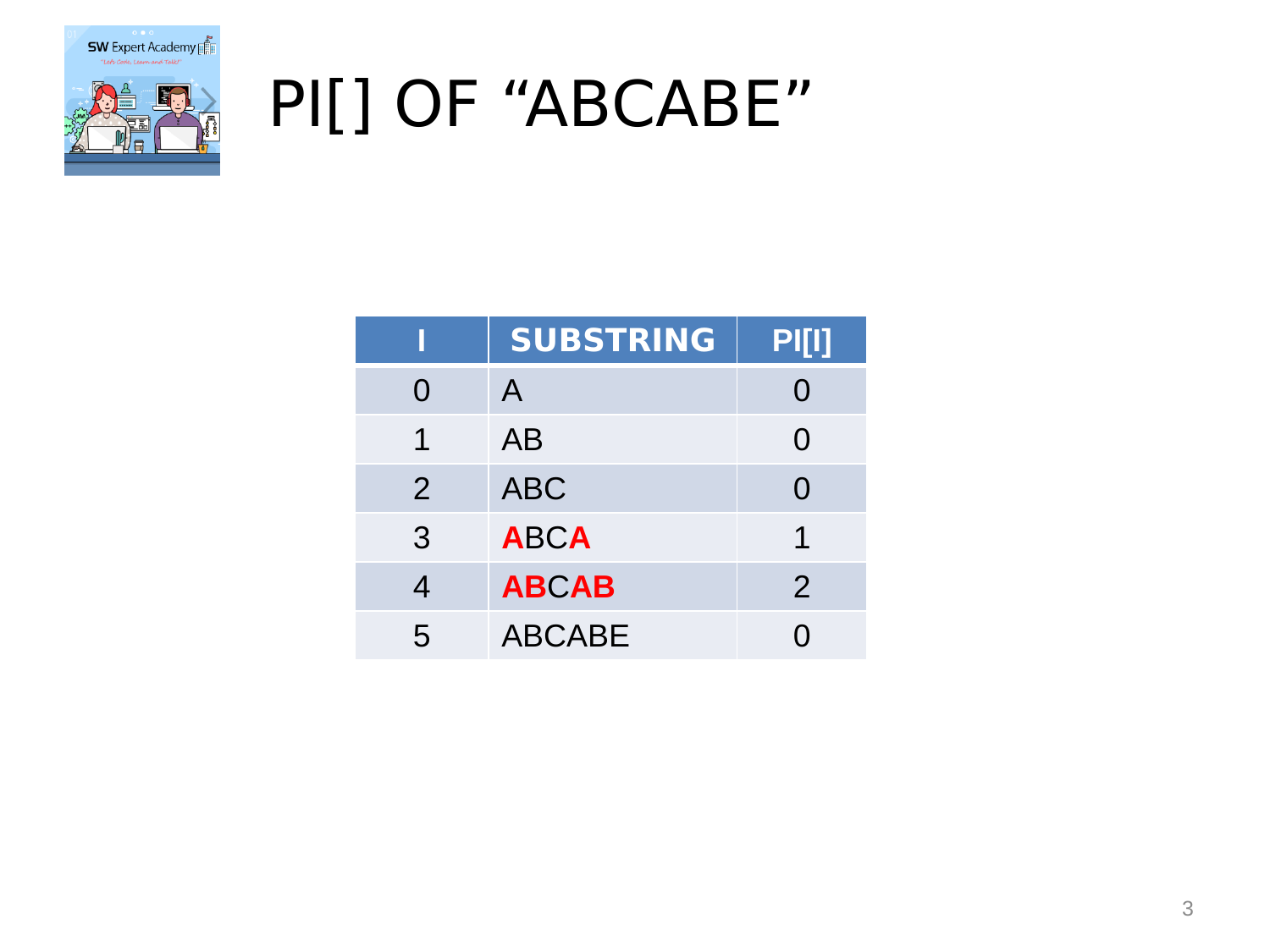

# PI[] OF “ABCABE”
| I | SUBSTRING | PI[I] |
| --- | --- | --- |
| 0 | A | 0 |
| 1 | AB | 0 |
| 2 | ABC | 0 |
| 3 | ABCA | 1 |
| 4 | ABCAB | 2 |
| 5 | ABCABE | 0 |
3